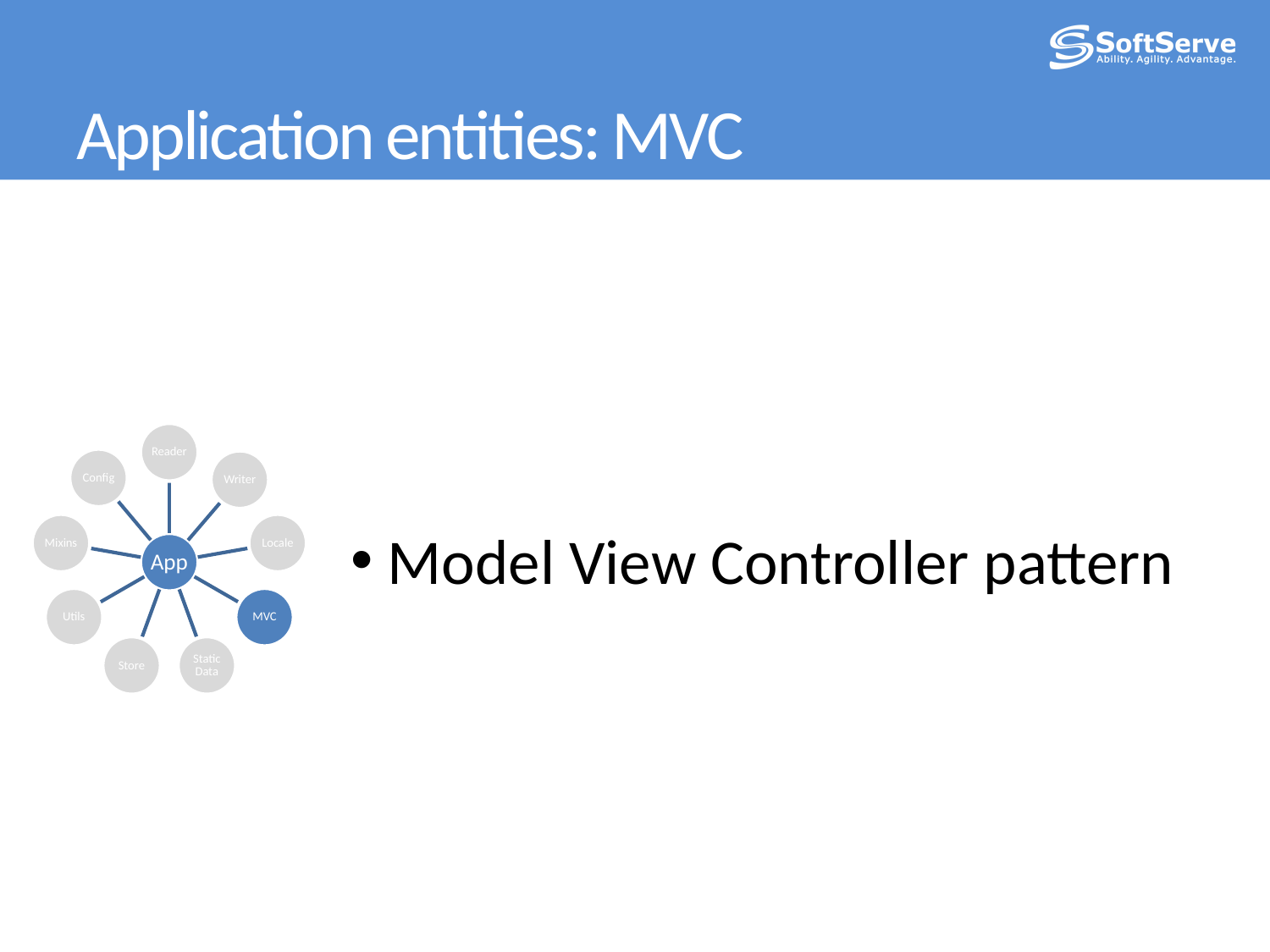

# Application entities: MVC

App

Reader

Writer

Locale

MVC

Static Data

Store

Utils

Mixins

Config
 Model View Controller pattern